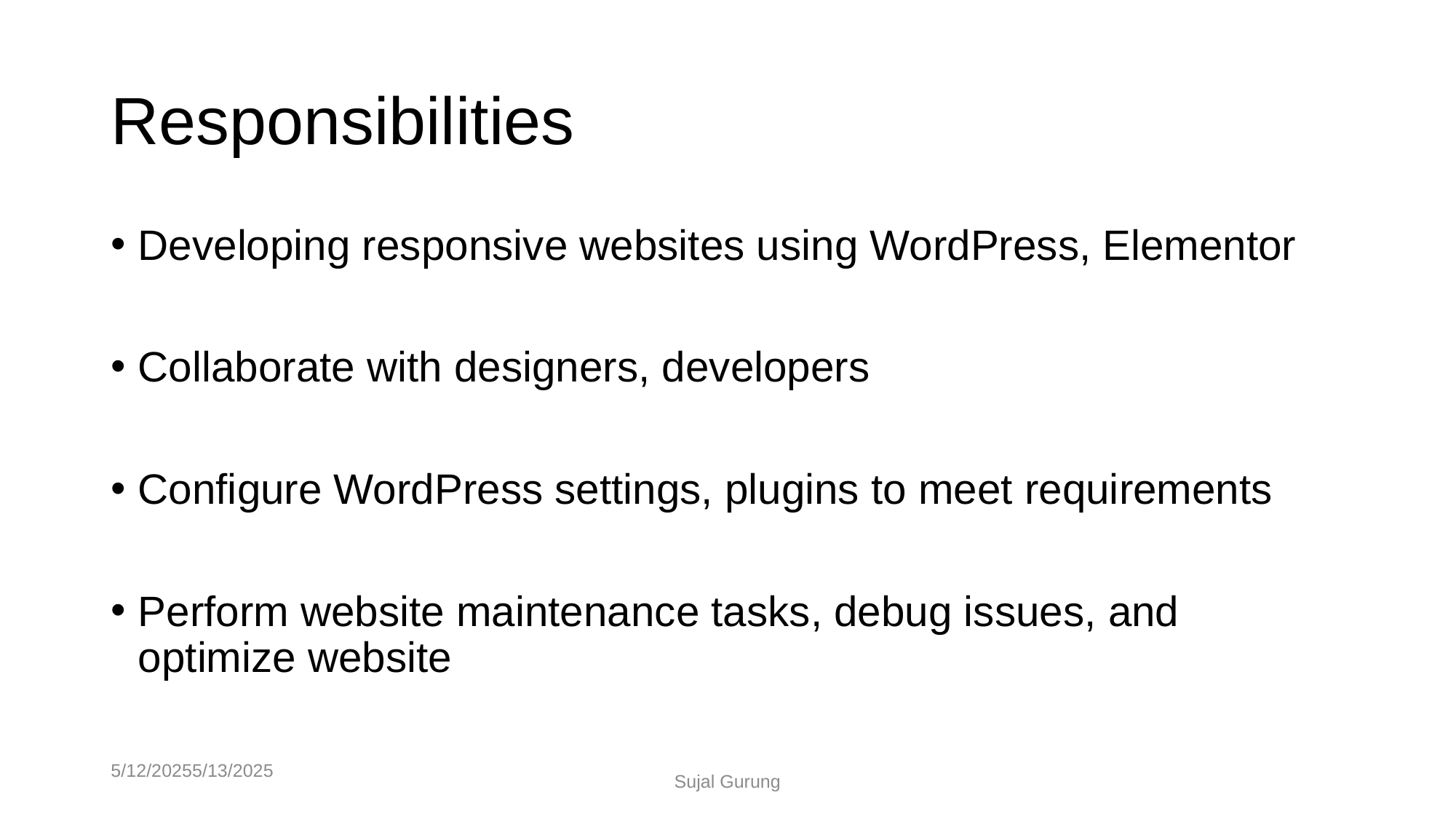

# Responsibilities
Developing responsive websites using WordPress, Elementor

Collaborate with designers, developers

Configure WordPress settings, plugins to meet requirements

Perform website maintenance tasks, debug issues, and optimize website
5/12/20255/13/2025
Sujal Gurung
8